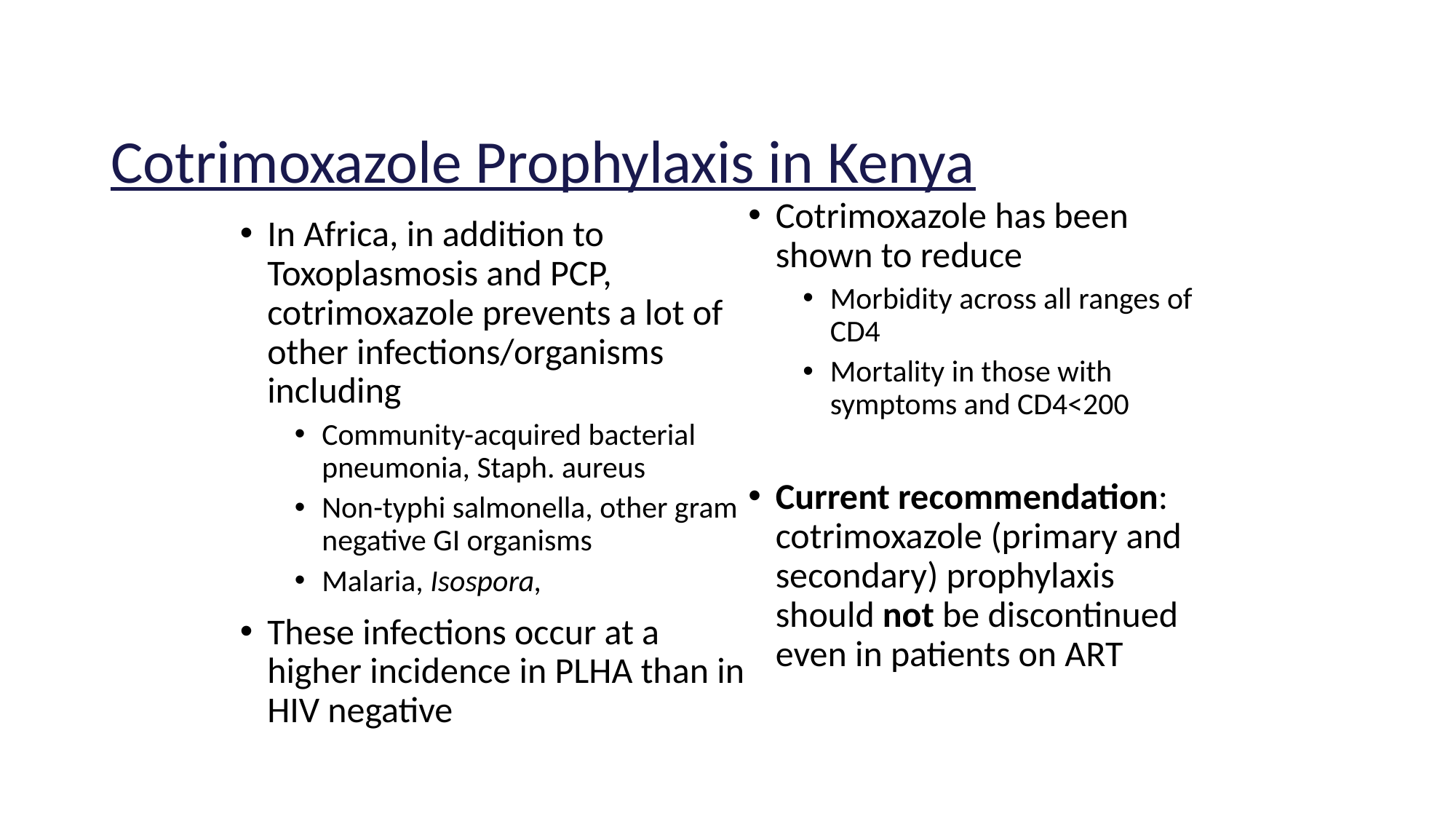

Cotrimoxazole Prophylaxis in Kenya
Cotrimoxazole has been shown to reduce
Morbidity across all ranges of CD4
Mortality in those with symptoms and CD4<200

Current recommendation: cotrimoxazole (primary and secondary) prophylaxis should not be discontinued even in patients on ART

In Africa, in addition to Toxoplasmosis and PCP, cotrimoxazole prevents a lot of other infections/organisms including
Community-acquired bacterial pneumonia, Staph. aureus
Non-typhi salmonella, other gram negative GI organisms
Malaria, Isospora,
These infections occur at a higher incidence in PLHA than in HIV negative